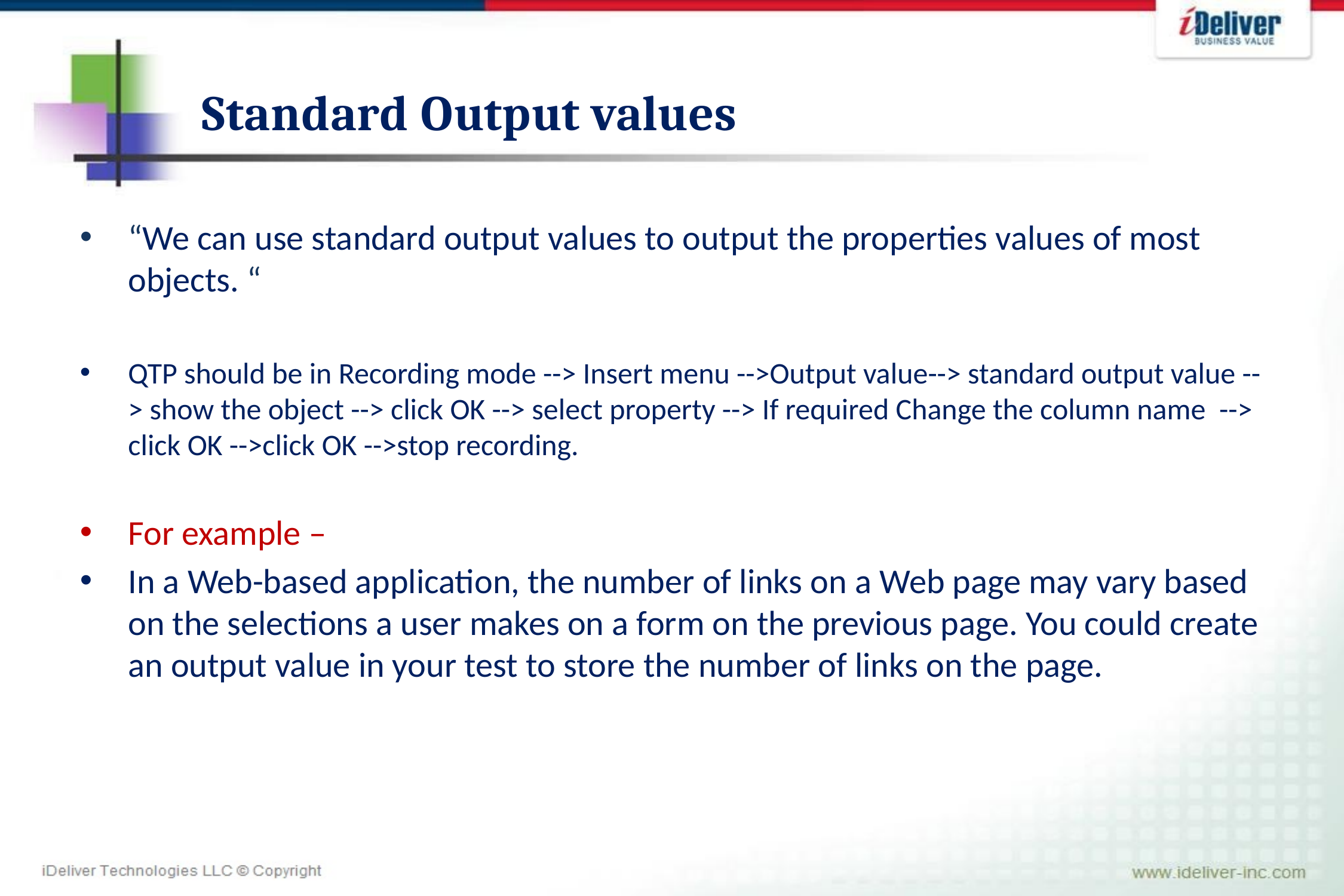

# Standard Output values
“We can use standard output values to output the properties values of most objects. “

QTP should be in Recording mode --> Insert menu -->Output value--> standard output value --> show the object --> click OK --> select property --> If required Change the column name  --> click OK -->click OK -->stop recording.

For example –
In a Web-based application, the number of links on a Web page may vary based on the selections a user makes on a form on the previous page. You could create an output value in your test to store the number of links on the page.